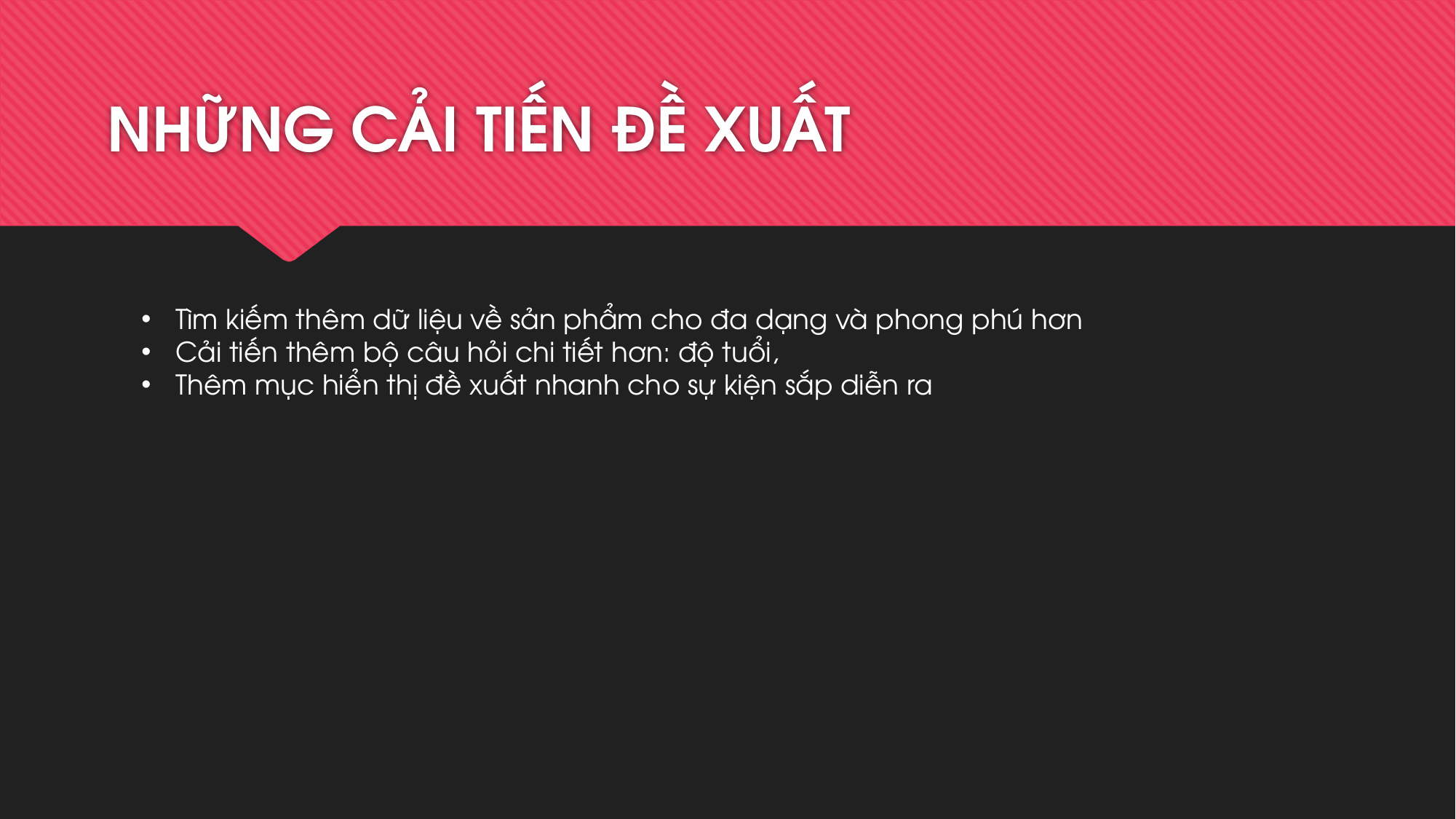

# NHỮNG CẢI TIẾN ĐỀ XUẤT
Tìm kiếm thêm dữ liệu về sản phẩm cho đa dạng và phong phú hơn
Cải tiến thêm bộ câu hỏi chi tiết hơn: độ tuổi,
Thêm mục hiển thị đề xuất nhanh cho sự kiện sắp diễn ra